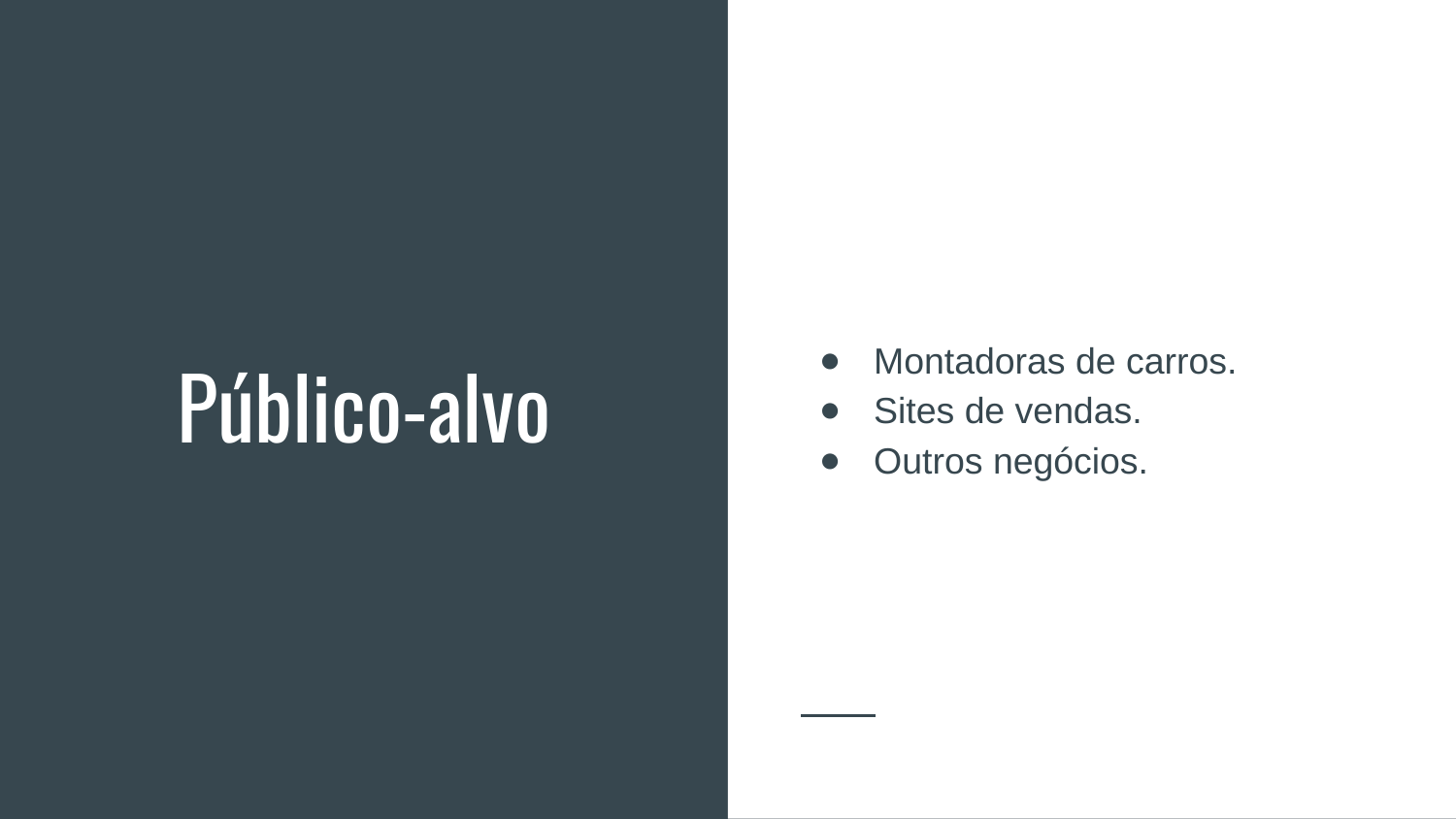

Montadoras de carros.
Sites de vendas.
Outros negócios.

# Público-alvo